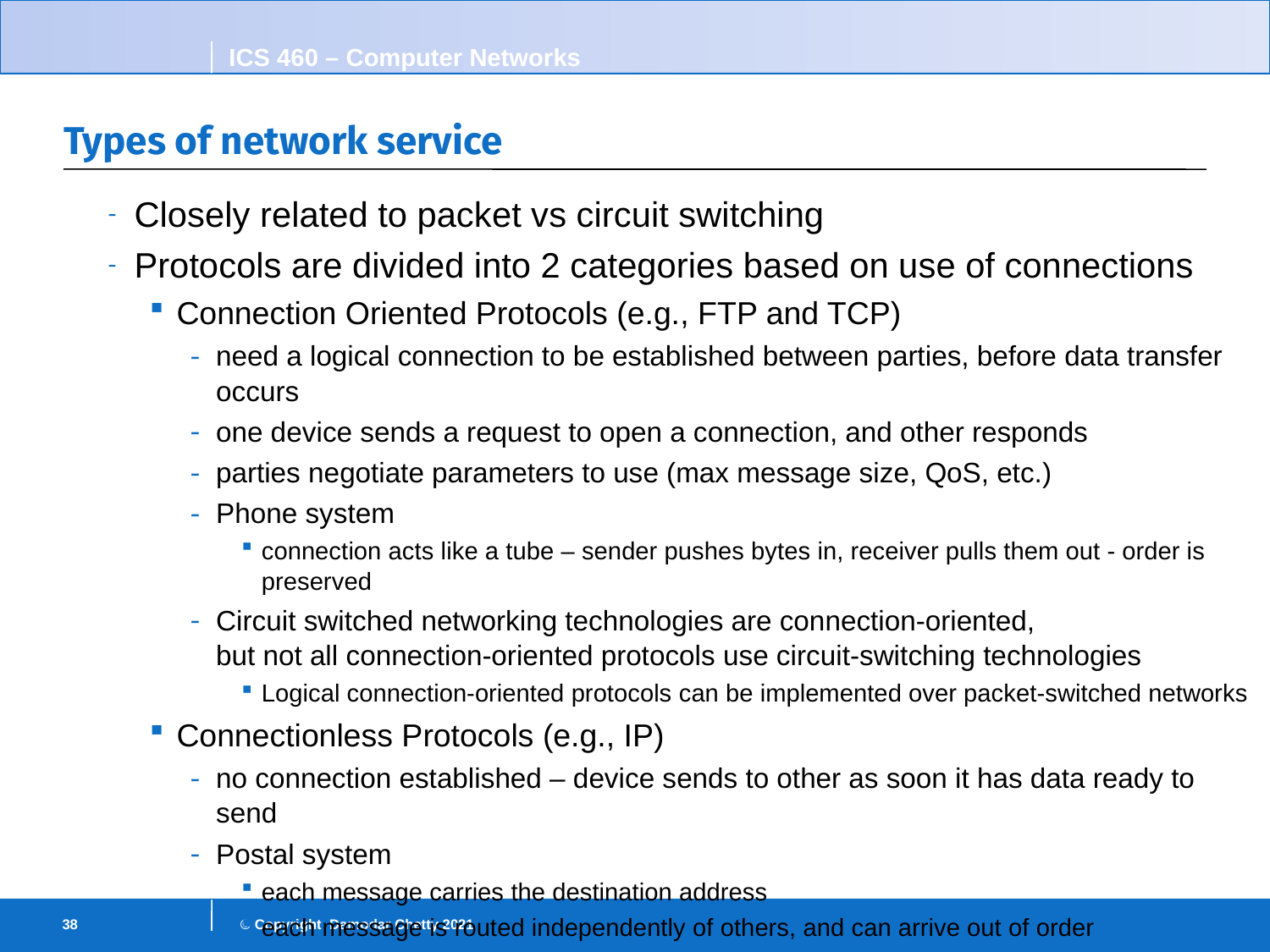

# Types of network service
Closely related to packet vs circuit switching
Protocols are divided into 2 categories based on use of connections
Connection Oriented Protocols (e.g., FTP and TCP)
need a logical connection to be established between parties, before data transfer occurs
one device sends a request to open a connection, and other responds
parties negotiate parameters to use (max message size, QoS, etc.)
Phone system
connection acts like a tube – sender pushes bytes in, receiver pulls them out - order is preserved
Circuit switched networking technologies are connection-oriented,
but not all connection-oriented protocols use circuit-switching technologies
Logical connection-oriented protocols can be implemented over packet-switched networks
Connectionless Protocols (e.g., IP)
no connection established – device sends to other as soon it has data ready to send
Postal system
each message carries the destination address
each message is routed independently of others, and can arrive out of order
38